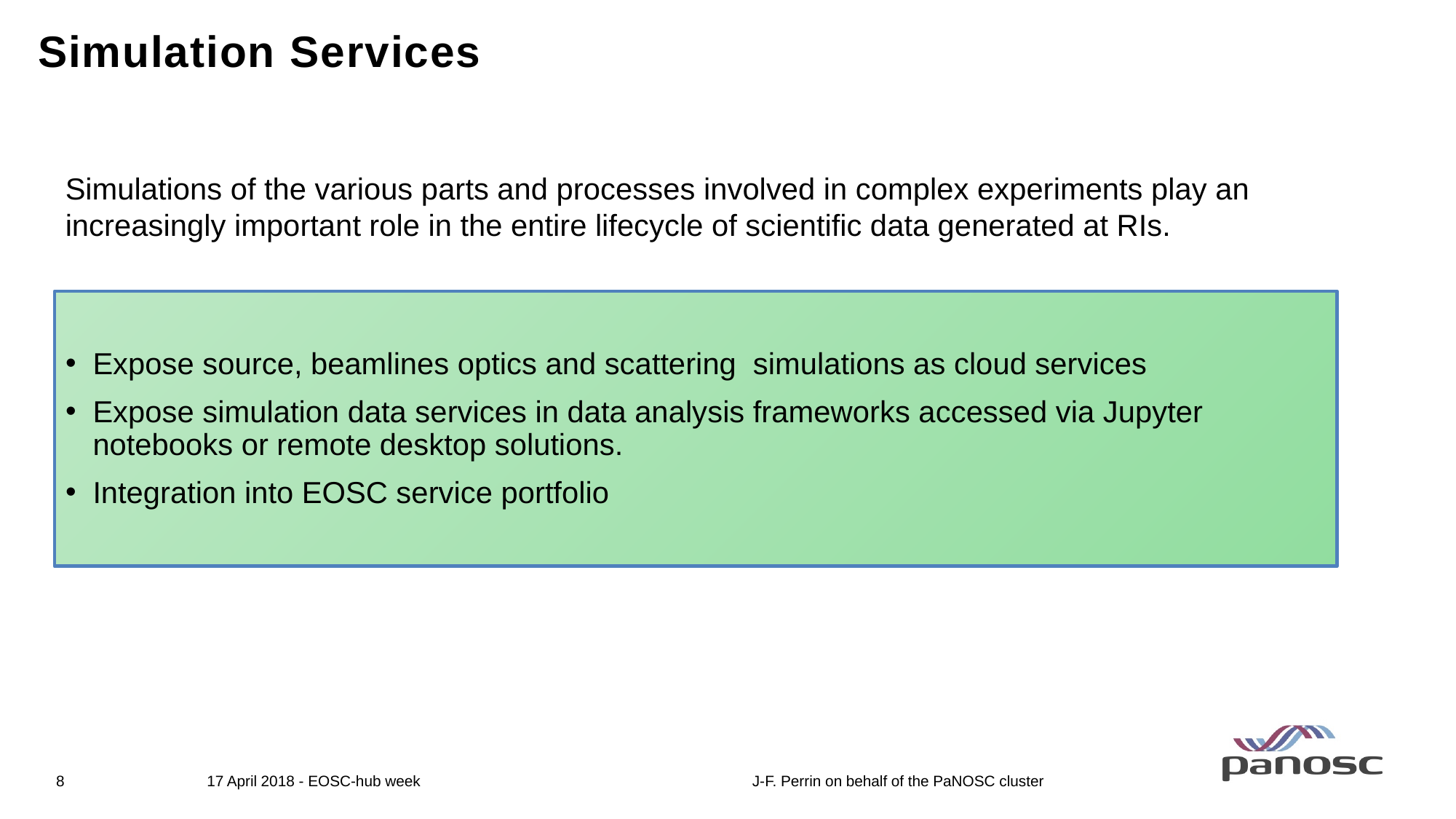

Simulation Services
Simulations of the various parts and processes involved in complex experiments play an increasingly important role in the entire lifecycle of scientific data generated at RIs.

Expose source, beamlines optics and scattering  simulations as cloud services
Expose simulation data services in data analysis frameworks accessed via Jupyter notebooks or remote desktop solutions.
Integration into EOSC service portfolio
17 April 2018 - EOSC-hub week
J-F. Perrin on behalf of the PaNOSC cluster